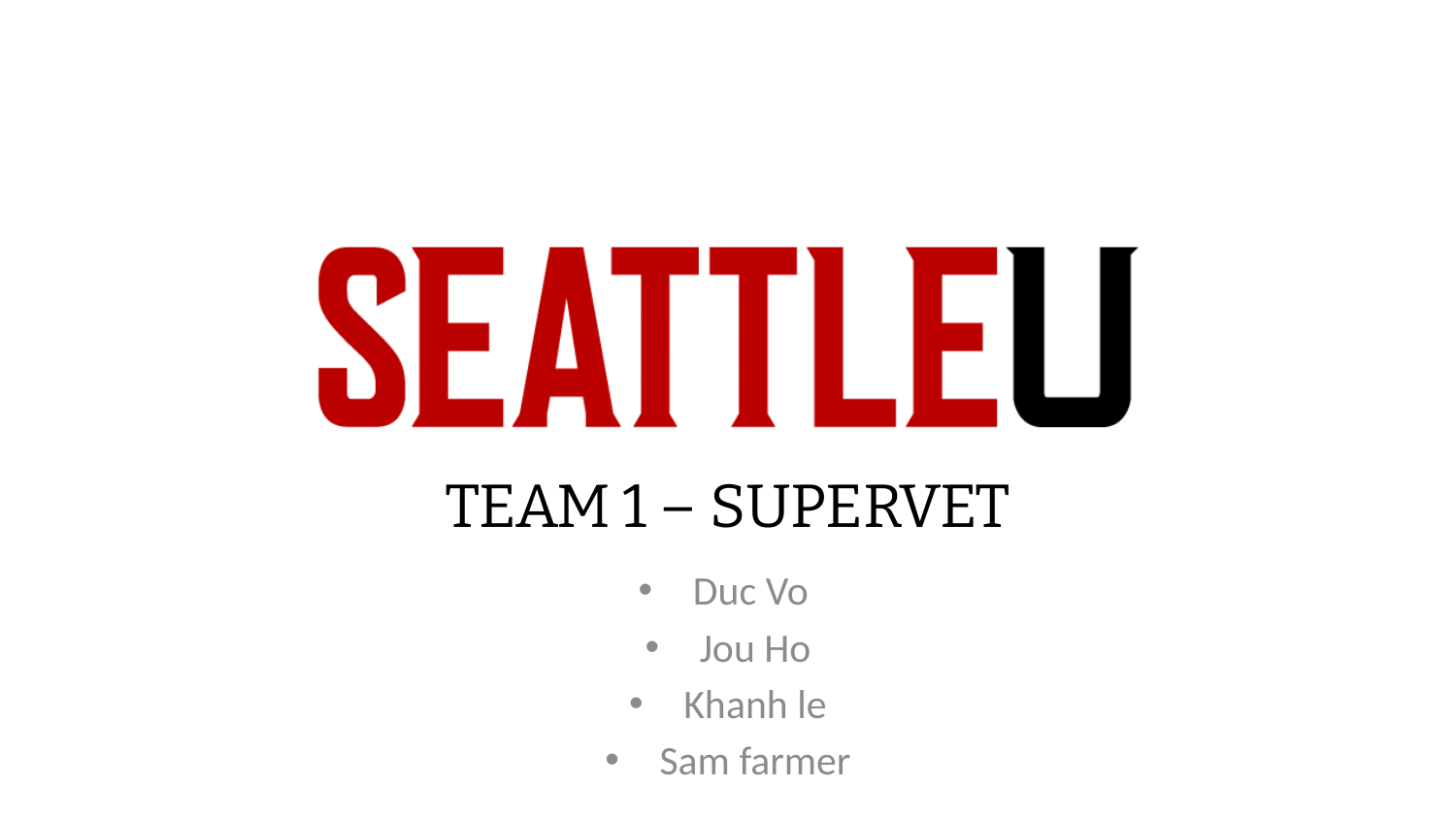

# Team 1 – Supervet
Duc Vo
Jou Ho
Khanh le
Sam farmer